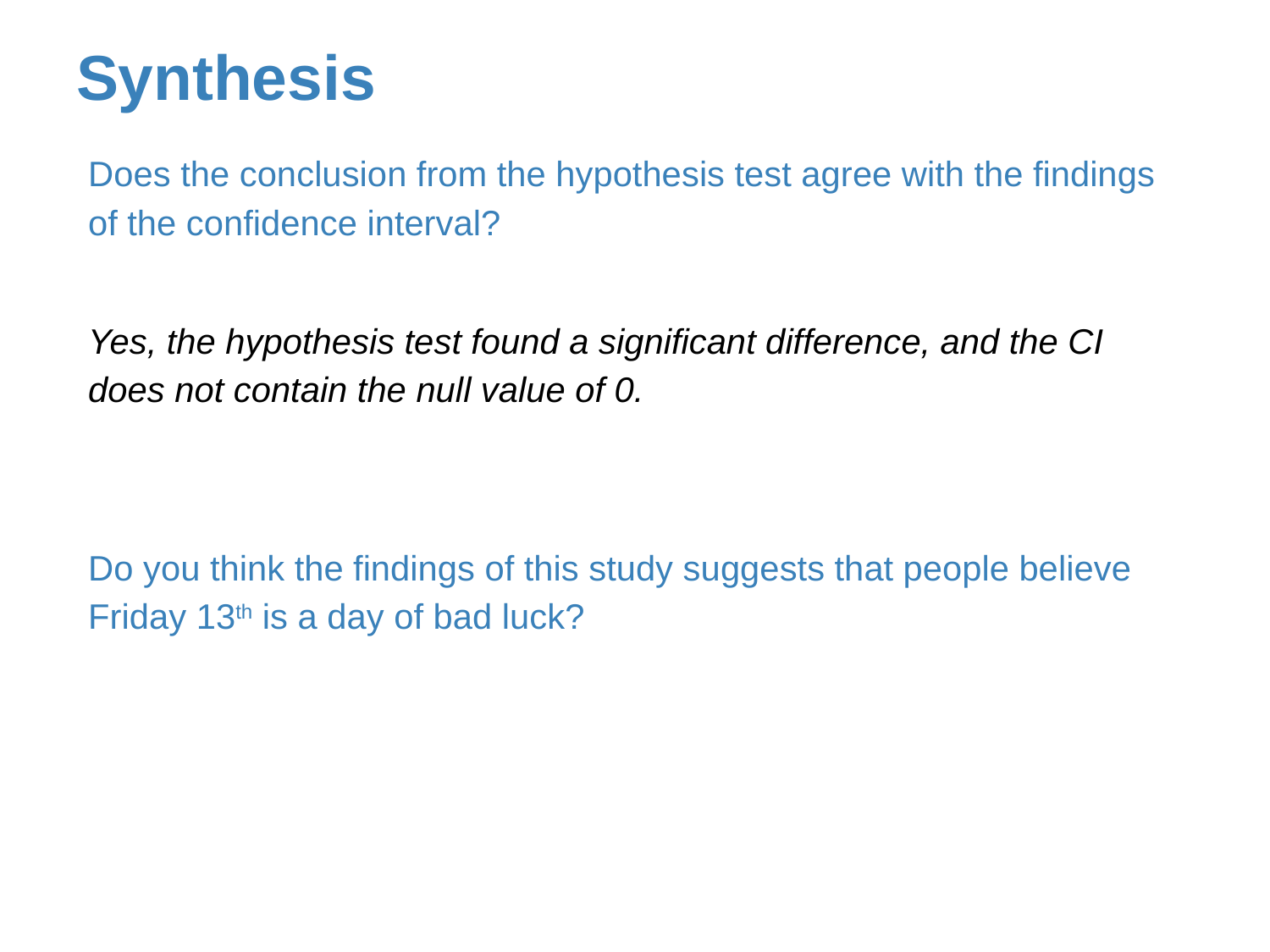

# Synthesis
Does the conclusion from the hypothesis test agree with the findings of the confidence interval?

Yes, the hypothesis test found a significant difference, and the CI does not contain the null value of 0.

Do you think the findings of this study suggests that people believe Friday 13th is a day of bad luck?